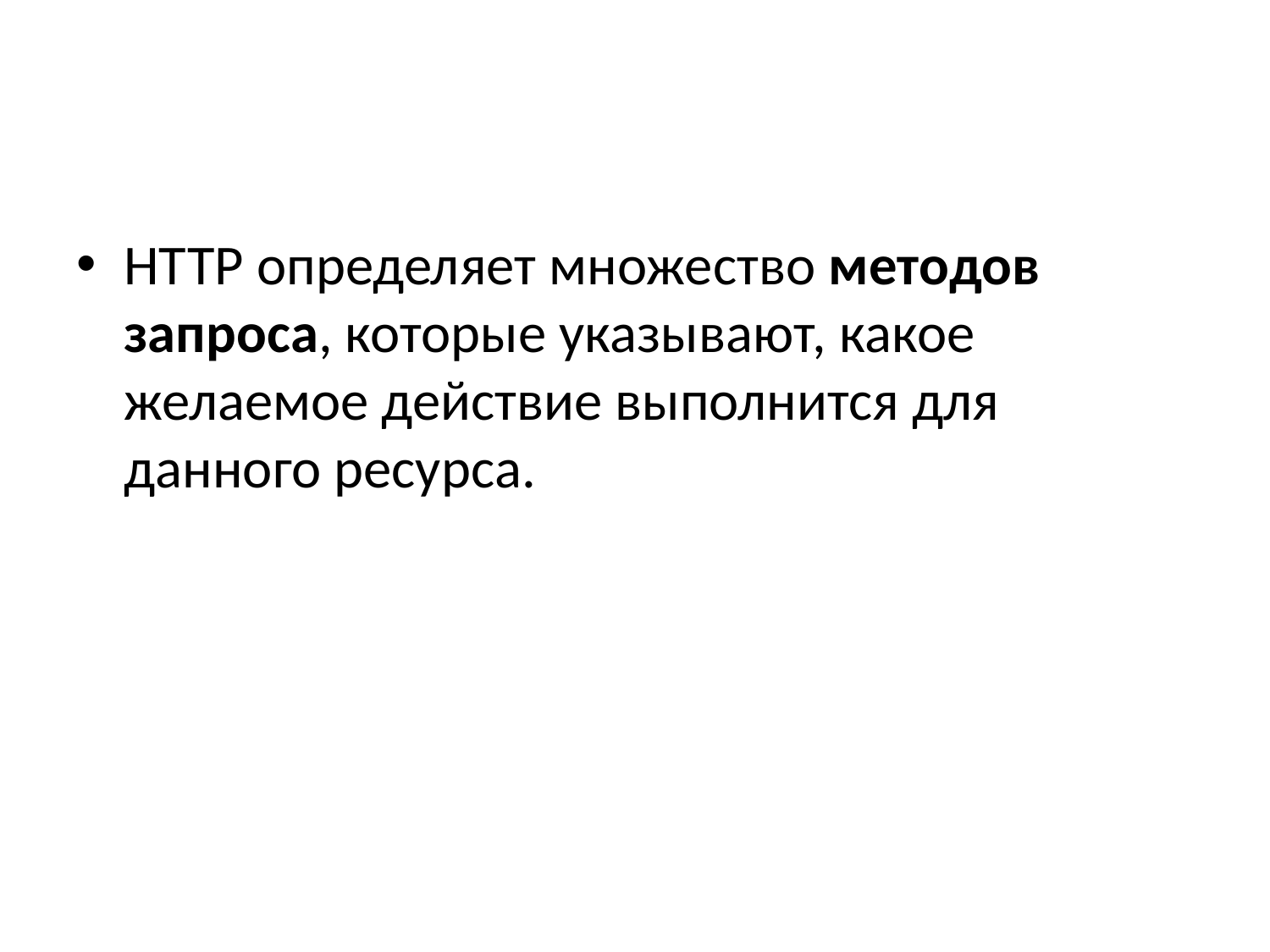

#
HTTP определяет множество методов запроса, которые указывают, какое желаемое действие выполнится для данного ресурса.